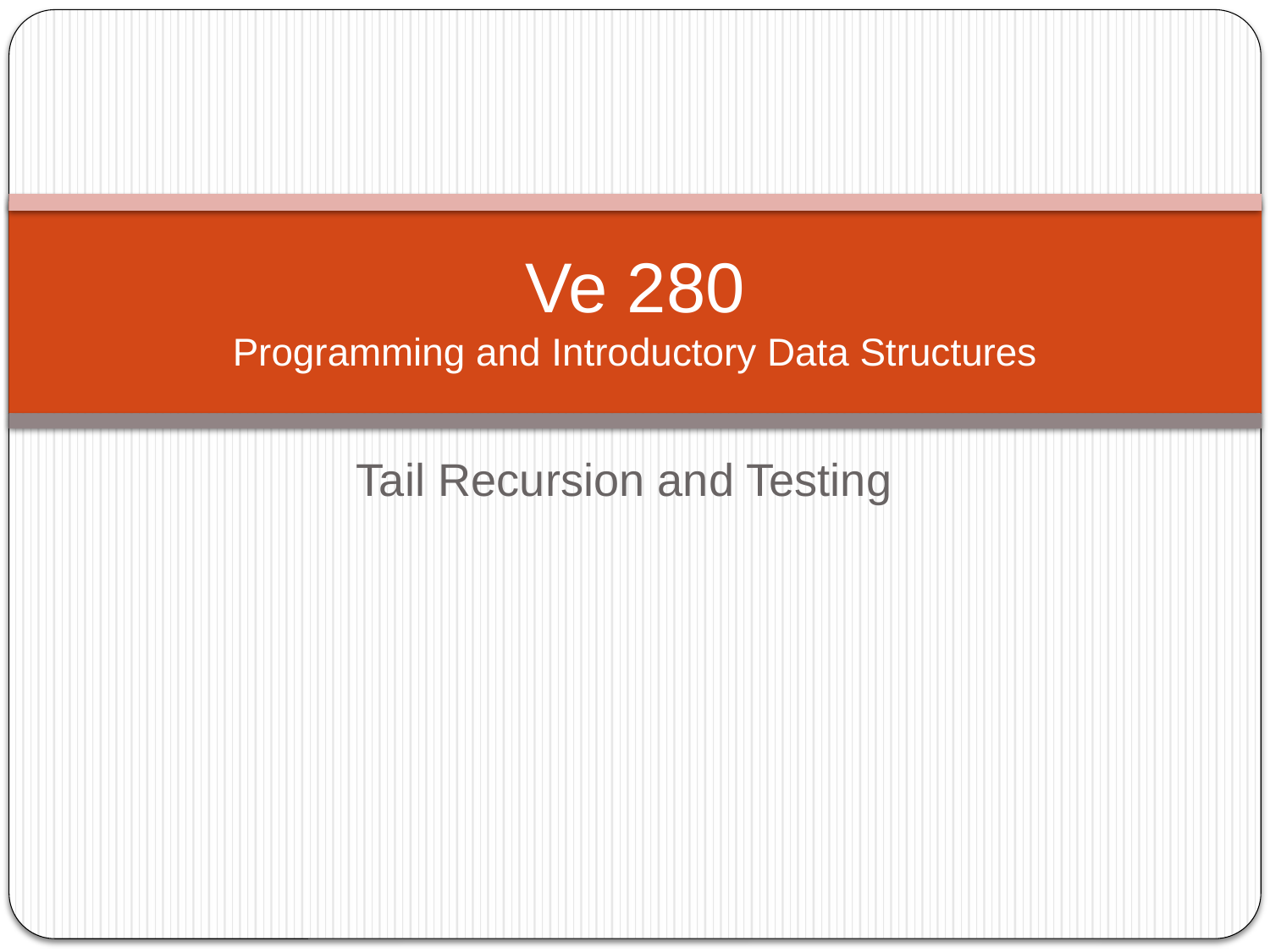

# Ve 280 Programming and Introductory Data Structures
Tail Recursion and Testing